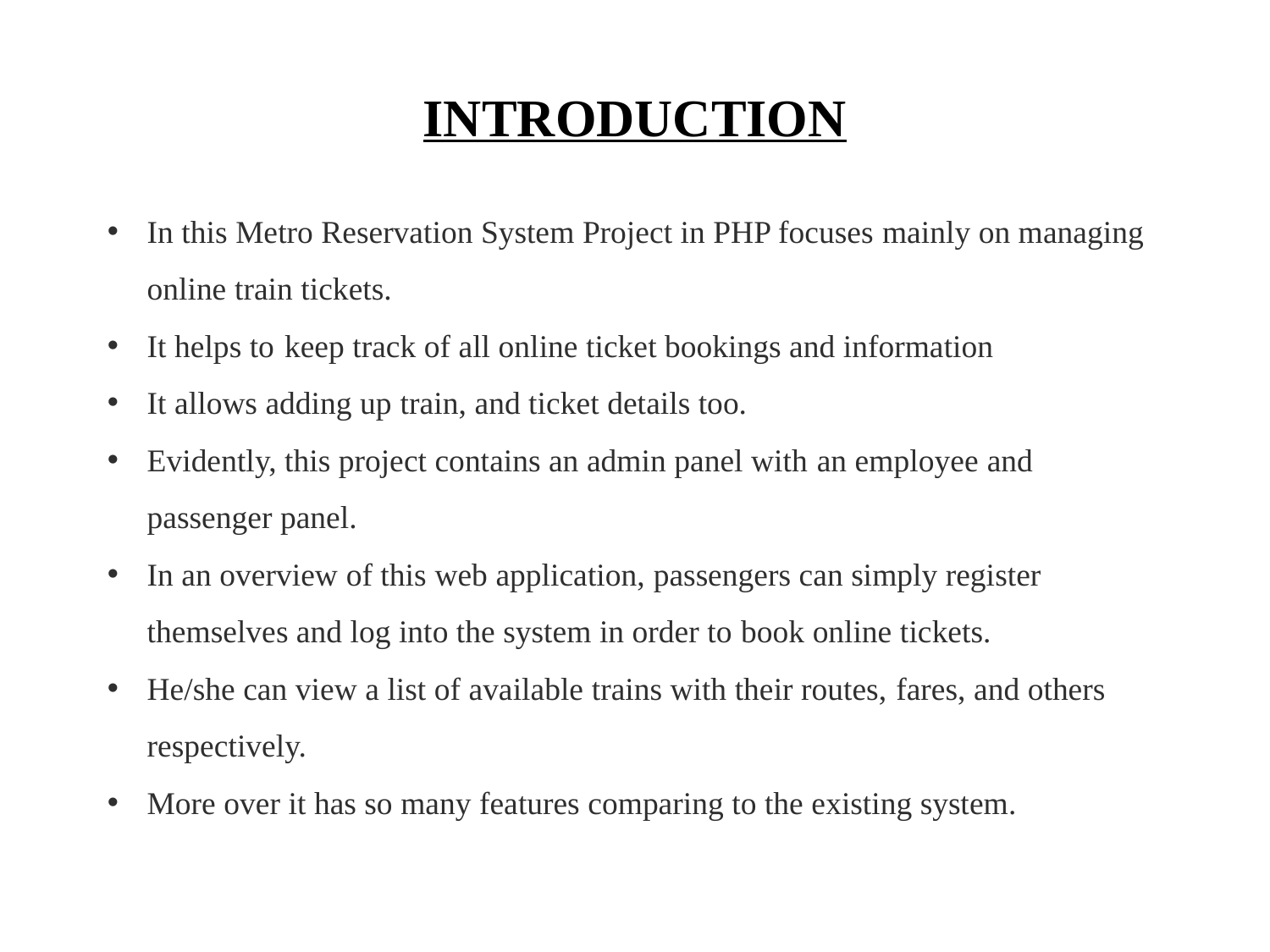

INTRODUCTION
In this Metro Reservation System Project in PHP focuses mainly on managing online train tickets.
It helps to  keep track of all online ticket bookings and information
It allows adding up train, and ticket details too.
Evidently, this project contains an admin panel with an employee and passenger panel.
In an overview of this web application, passengers can simply register themselves and log into the system in order to book online tickets.
He/she can view a list of available trains with their routes, fares, and others respectively.
More over it has so many features comparing to the existing system.